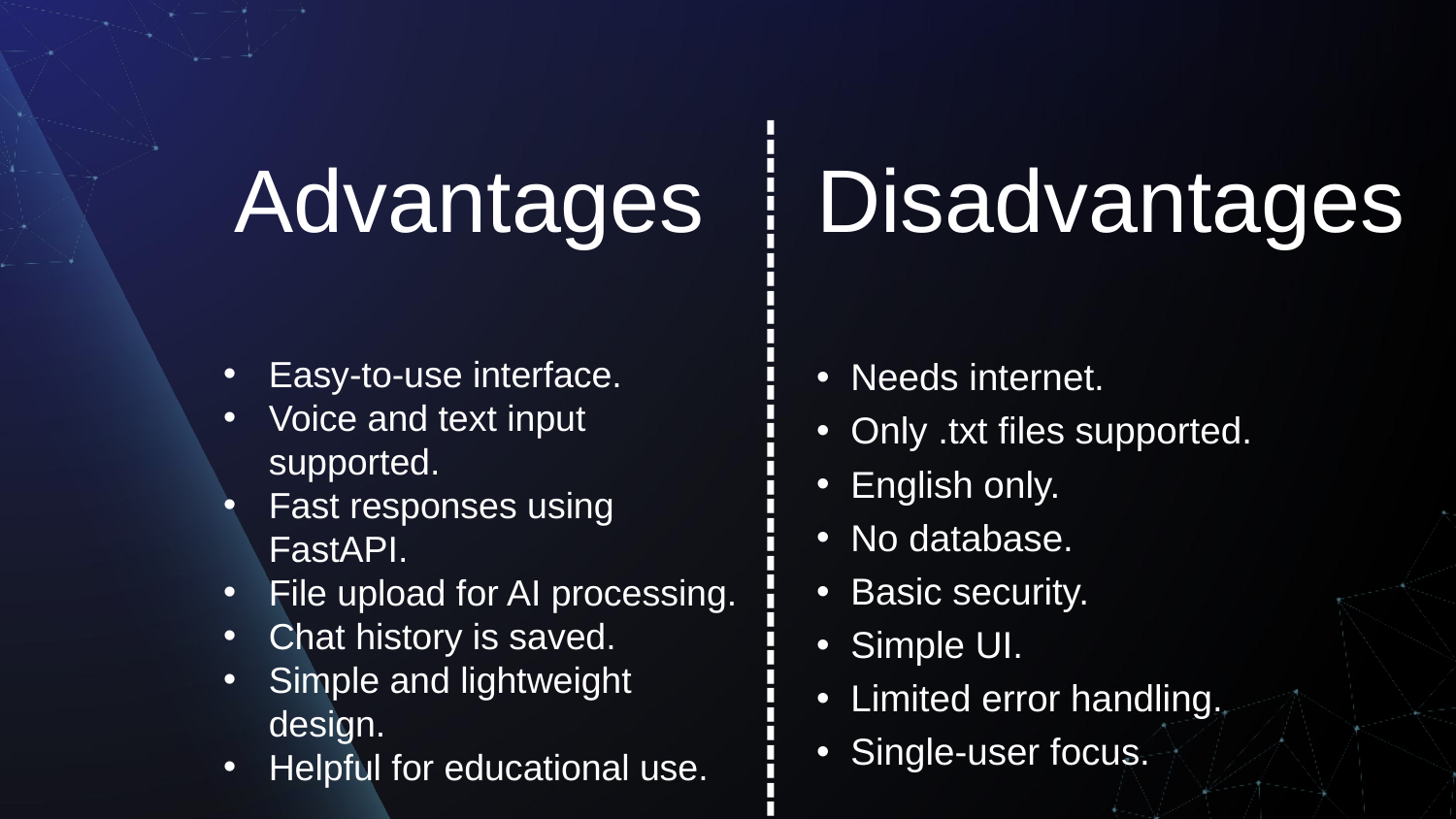

#
Advantages
Disadvantages

Easy-to-use interface.
Voice and text input supported.
Fast responses using FastAPI.
File upload for AI processing.
Chat history is saved.
Simple and lightweight design.
Helpful for educational use.

Needs internet.
Only .txt files supported.
English only.
No database.
Basic security.
Simple UI.
Limited error handling.
Single-user focus.

-------------------------------------